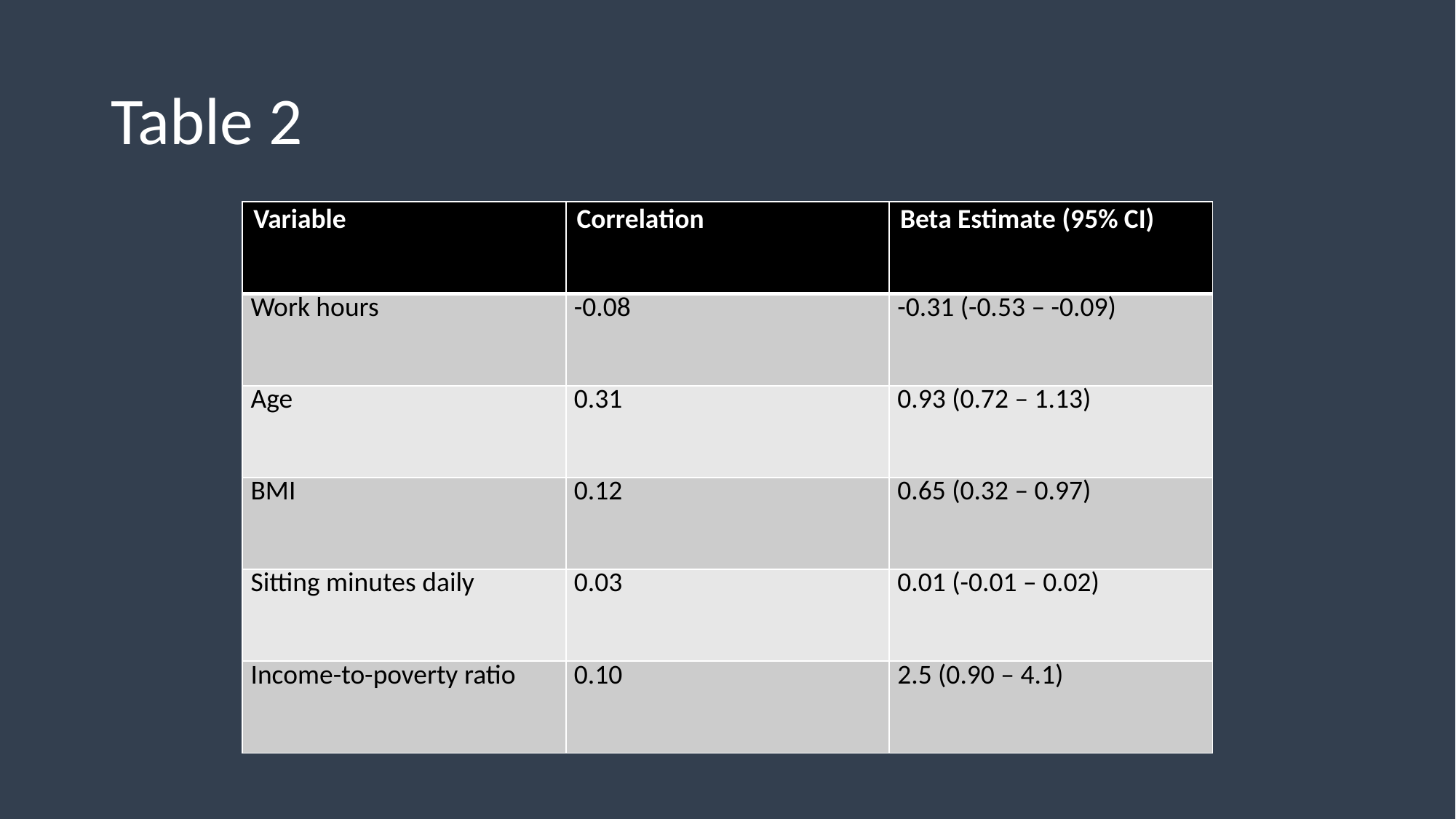

# Table 2
| Variable | Correlation | Beta Estimate (95% CI) |
| --- | --- | --- |
| Work hours | -0.08 | -0.31 (-0.53 – -0.09) |
| Age | 0.31 | 0.93 (0.72 – 1.13) |
| BMI | 0.12 | 0.65 (0.32 – 0.97) |
| Sitting minutes daily | 0.03 | 0.01 (-0.01 – 0.02) |
| Income-to-poverty ratio | 0.10 | 2.5 (0.90 – 4.1) |